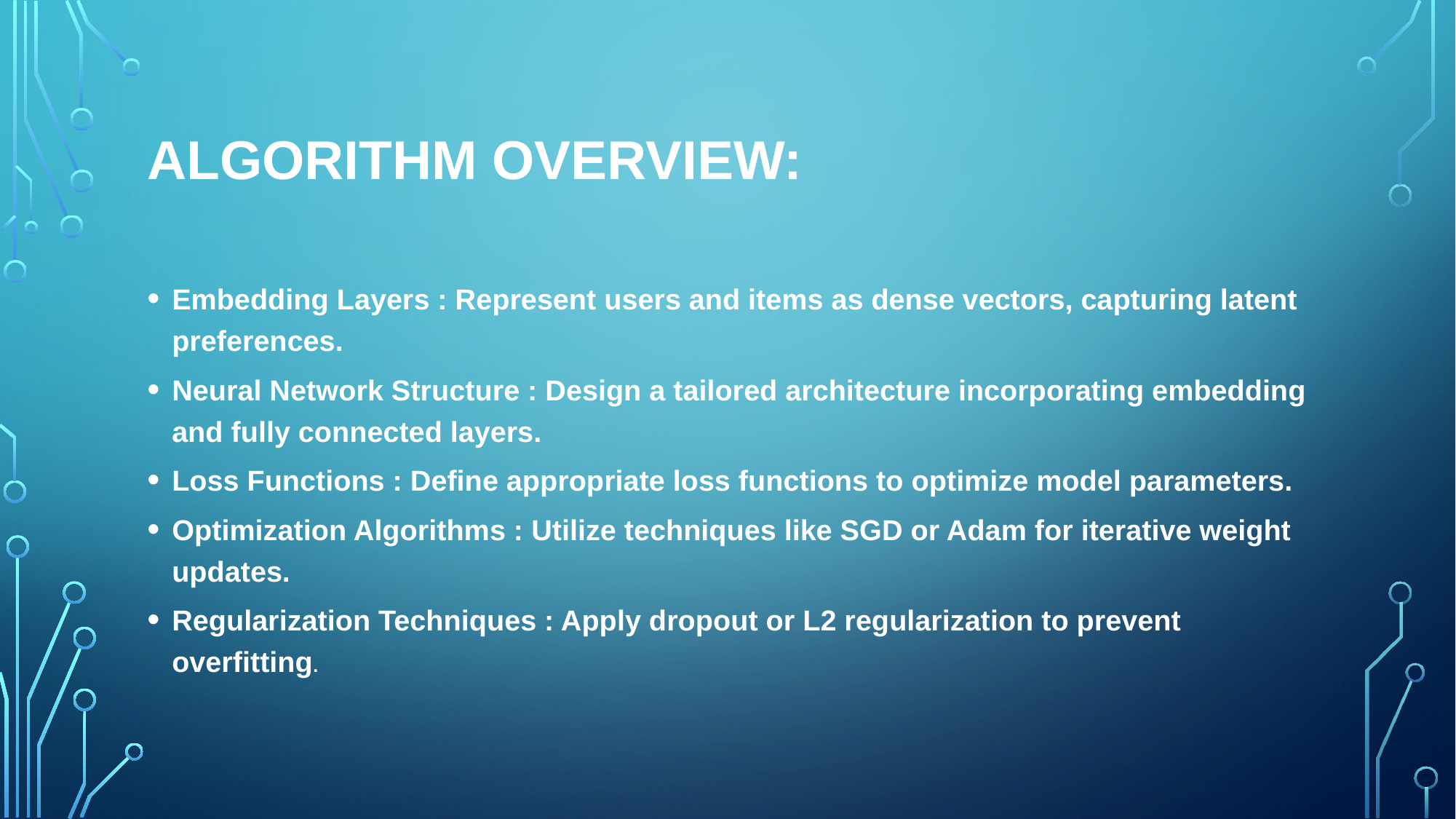

# Algorithm overview:
Embedding Layers : Represent users and items as dense vectors, capturing latent preferences.
Neural Network Structure : Design a tailored architecture incorporating embedding and fully connected layers.
Loss Functions : Define appropriate loss functions to optimize model parameters.
Optimization Algorithms : Utilize techniques like SGD or Adam for iterative weight updates.
Regularization Techniques : Apply dropout or L2 regularization to prevent overfitting.